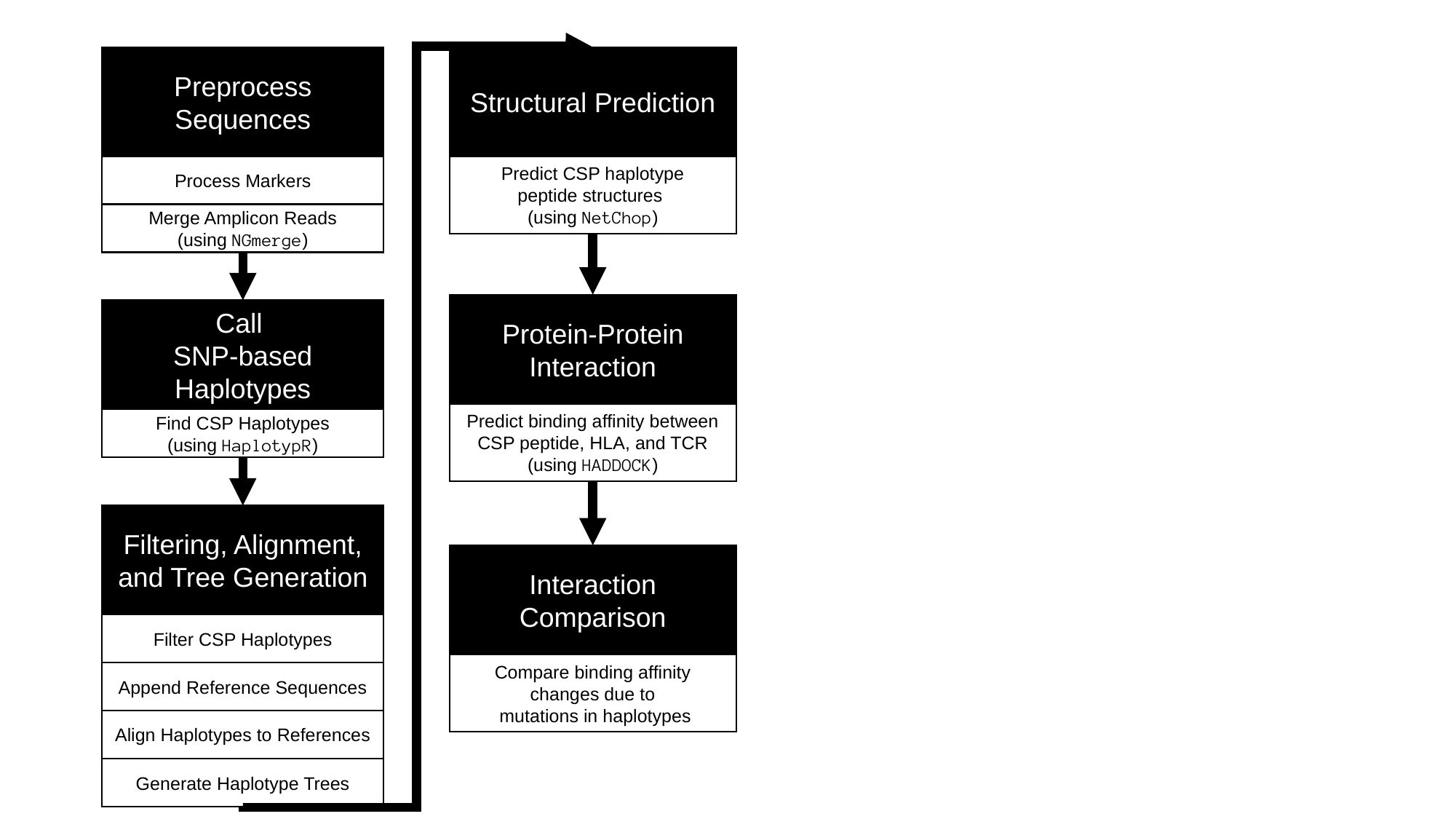

Preprocess Sequences
Process Markers
Merge Amplicon Reads
(using NGmerge)
Structural Prediction
Predict CSP haplotype
peptide structures
(using NetChop)
Protein-Protein Interaction
Predict binding affinity between
CSP peptide, HLA, and TCR
(using HADDOCK)
Call
SNP-based Haplotypes
Find CSP Haplotypes
(using HaplotypR)
Filtering, Alignment, and Tree Generation
Filter CSP Haplotypes
Append Reference Sequences
Align Haplotypes to References
Generate Haplotype Trees
Interaction Comparison
Compare binding affinity changes due to
 mutations in haplotypes